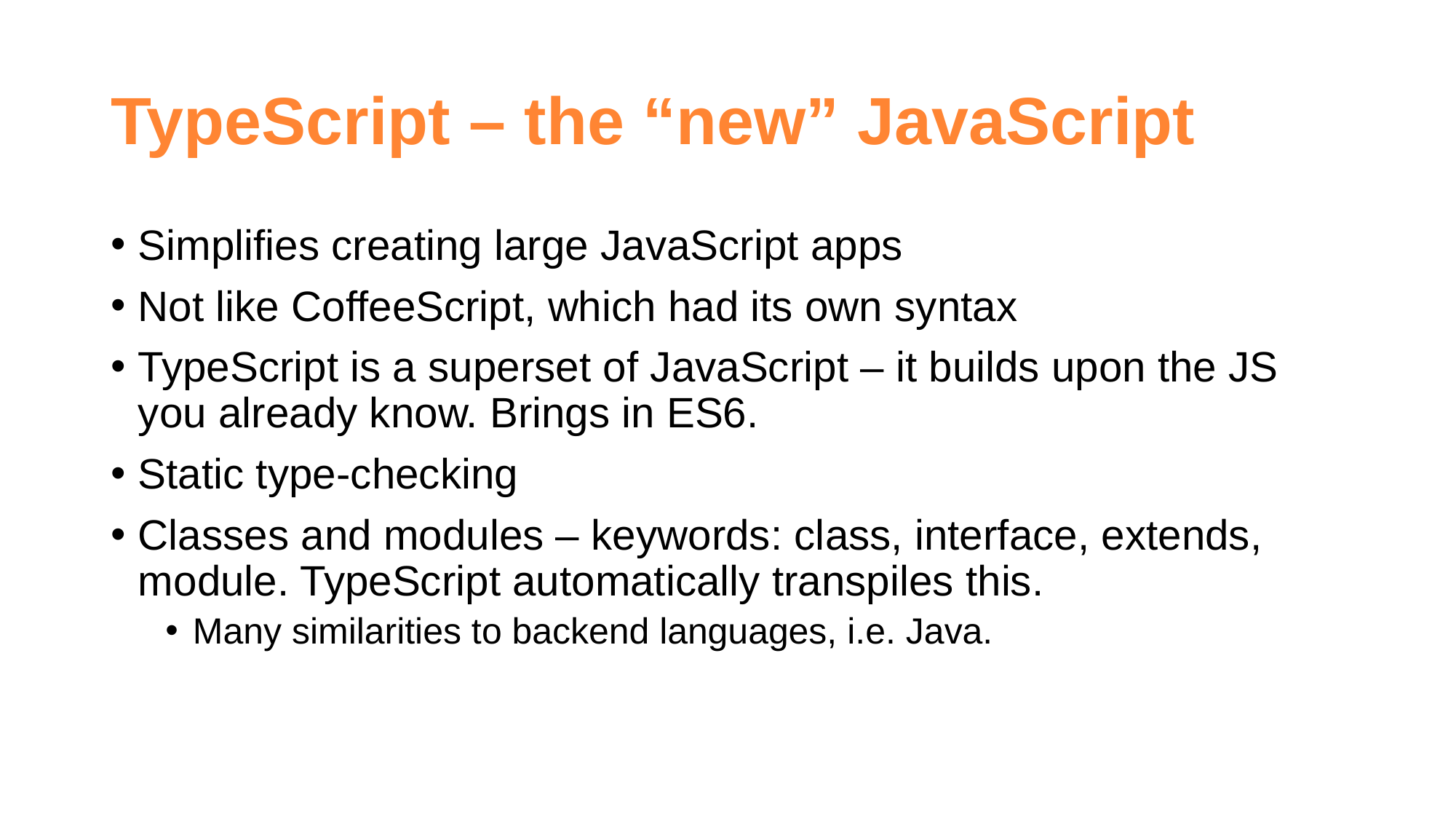

# TypeScript – the “new” JavaScript
Simplifies creating large JavaScript apps
Not like CoffeeScript, which had its own syntax
TypeScript is a superset of JavaScript – it builds upon the JS you already know. Brings in ES6.
Static type-checking
Classes and modules – keywords: class, interface, extends, module. TypeScript automatically transpiles this.
Many similarities to backend languages, i.e. Java.